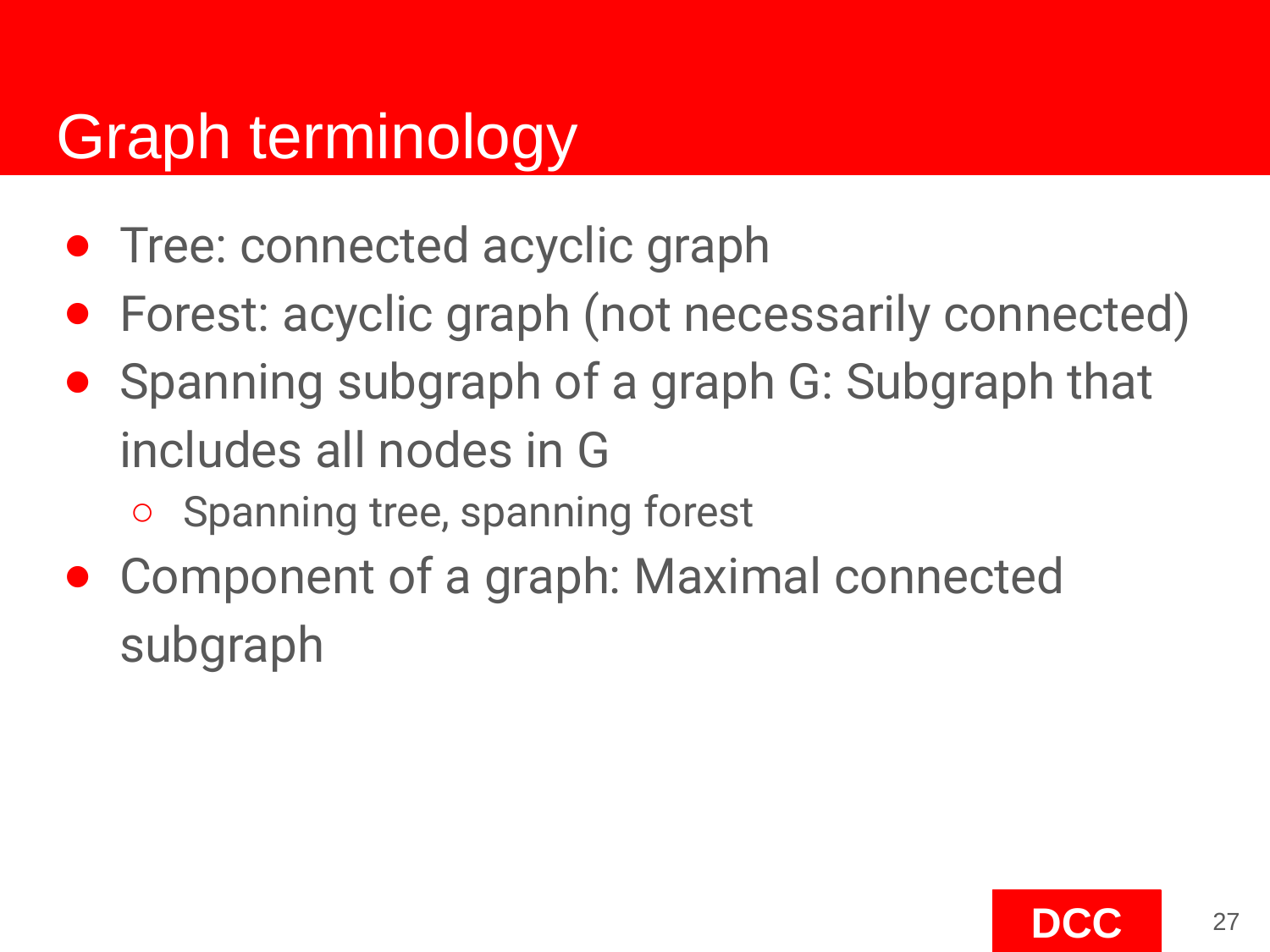

# Graph terminology
Tree: connected acyclic graph
Forest: acyclic graph (not necessarily connected)
Spanning subgraph of a graph G: Subgraph that includes all nodes in G
Spanning tree, spanning forest
Component of a graph: Maximal connected subgraph
27